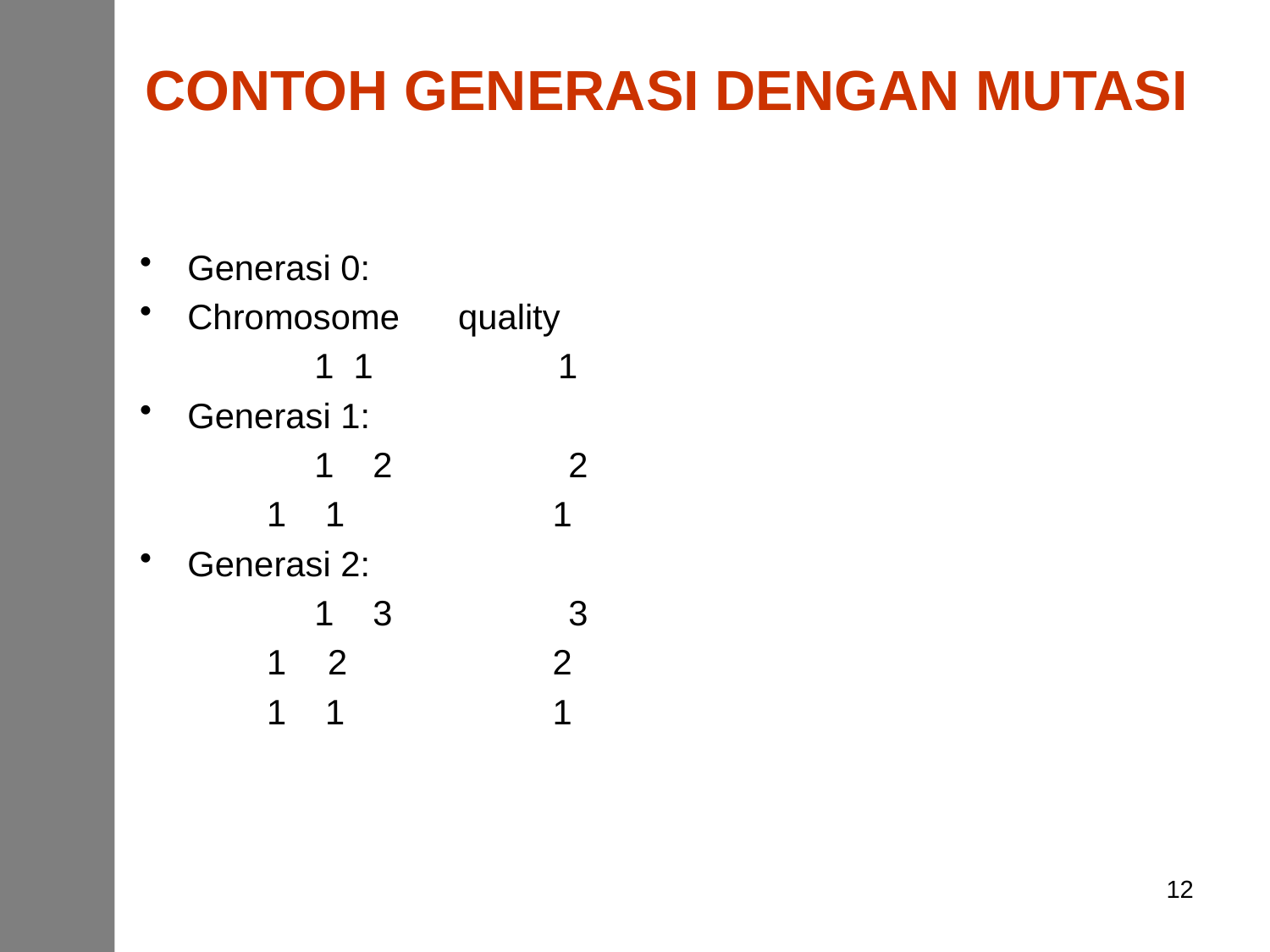

# CONTOH GENERASI DENGAN MUTASI
Generasi 0:
Chromosome      quality
		1  1	            1
Generasi 1:
	 	1    2	           	2
1    1		1
Generasi 2:
	 	1    3	           	3
   2		2
1    1		1

12